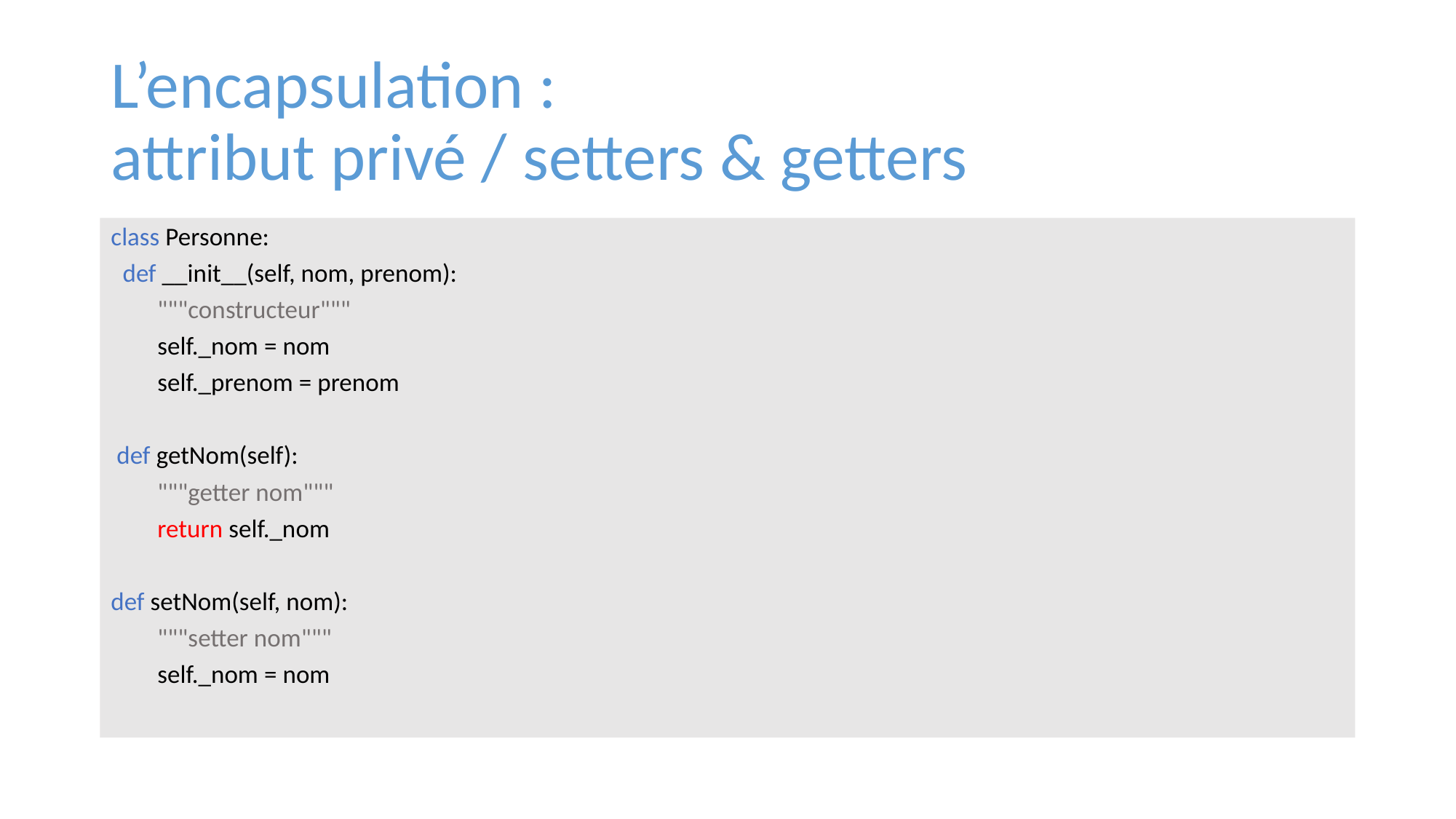

# L’encapsulation : attribut privé / setters & getters
class Personne:
  def __init__(self, nom, prenom):
        """constructeur"""
        self._nom = nom
        self._prenom = prenom

 def getNom(self):
        """getter nom"""
        return self._nom

def setNom(self, nom):
        """setter nom"""
        self._nom = nom